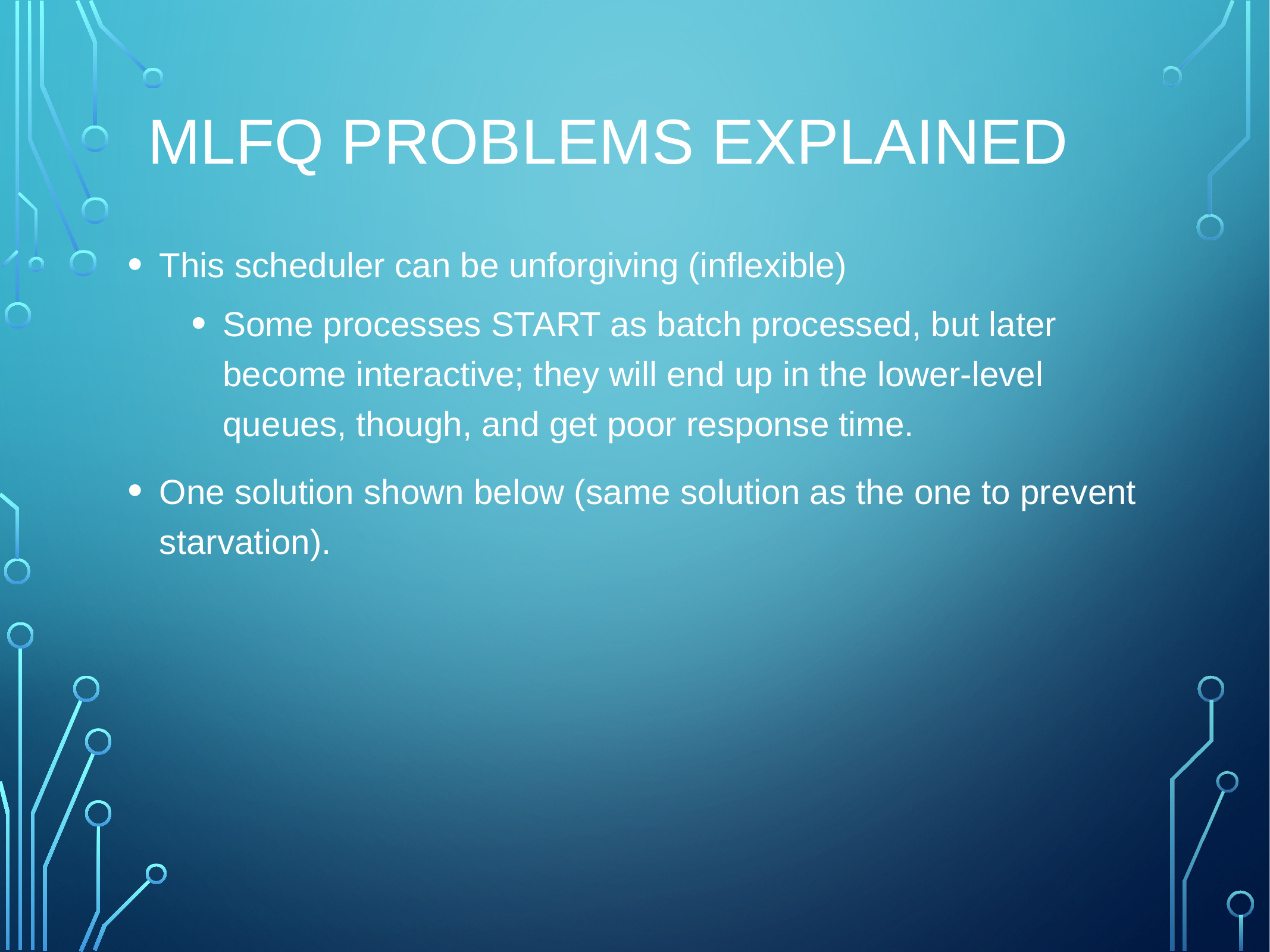

# MLfq Problems explained
This scheduler can be unforgiving (inflexible)
Some processes START as batch processed, but later become interactive; they will end up in the lower-level queues, though, and get poor response time.
One solution shown below (same solution as the one to prevent starvation).